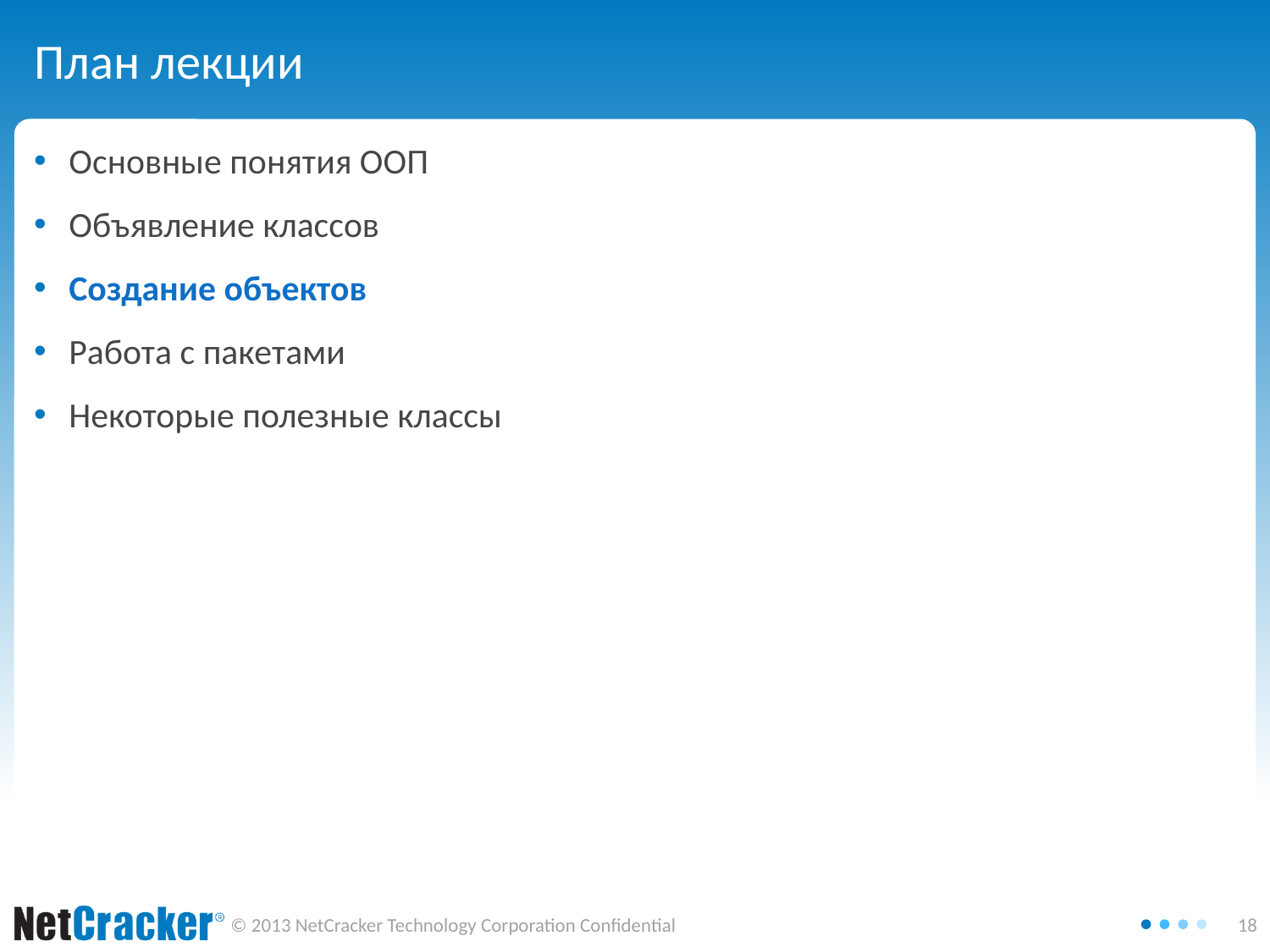

# План лекции
Основные понятия ООП
Объявление классов
Создание объектов
Работа с пакетами
Некоторые полезные классы